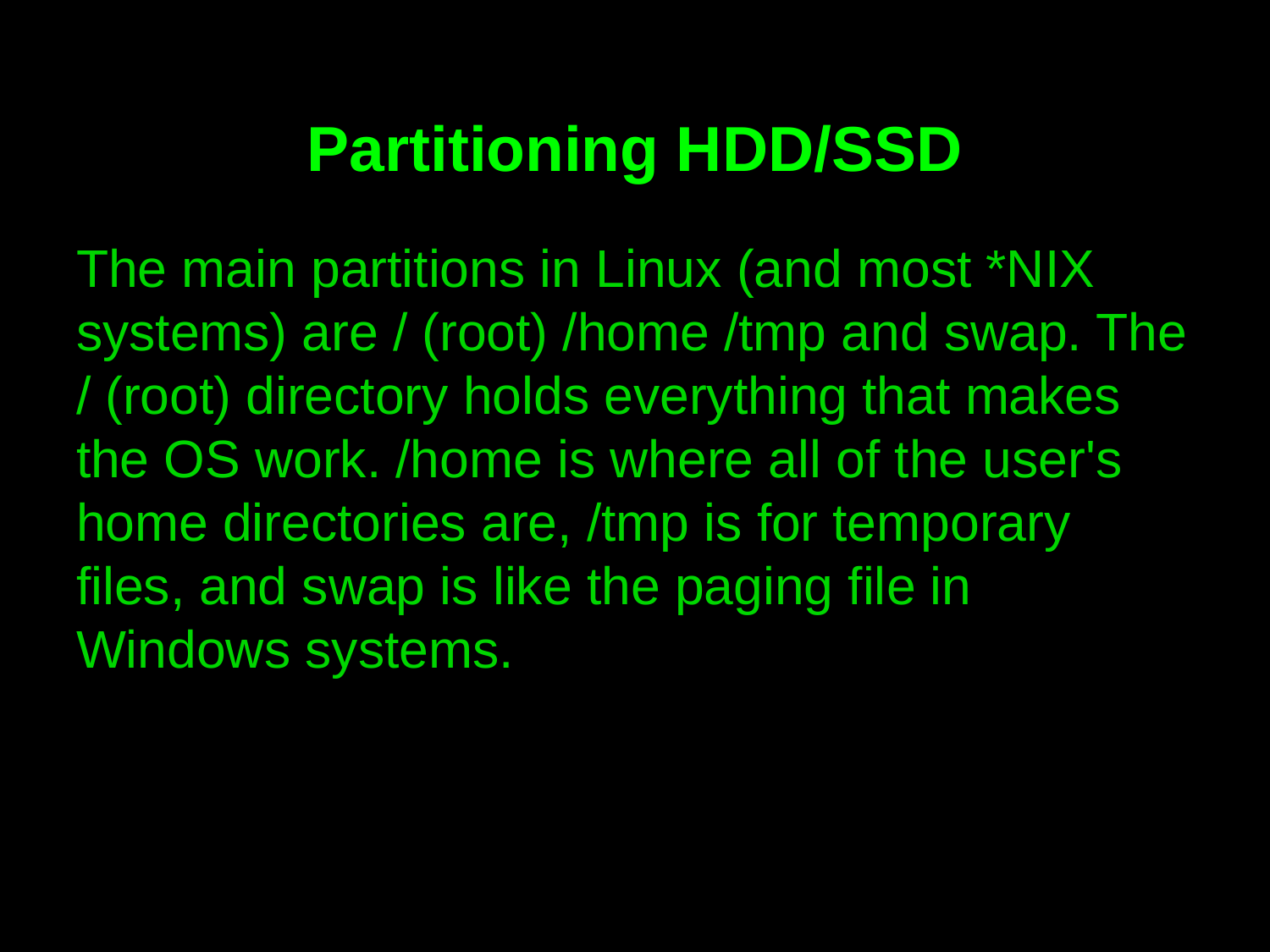

# Partitioning HDD/SSD
The main partitions in Linux (and most *NIX systems) are / (root) /home /tmp and swap. The / (root) directory holds everything that makes the OS work. /home is where all of the user's home directories are, /tmp is for temporary files, and swap is like the paging file in Windows systems.